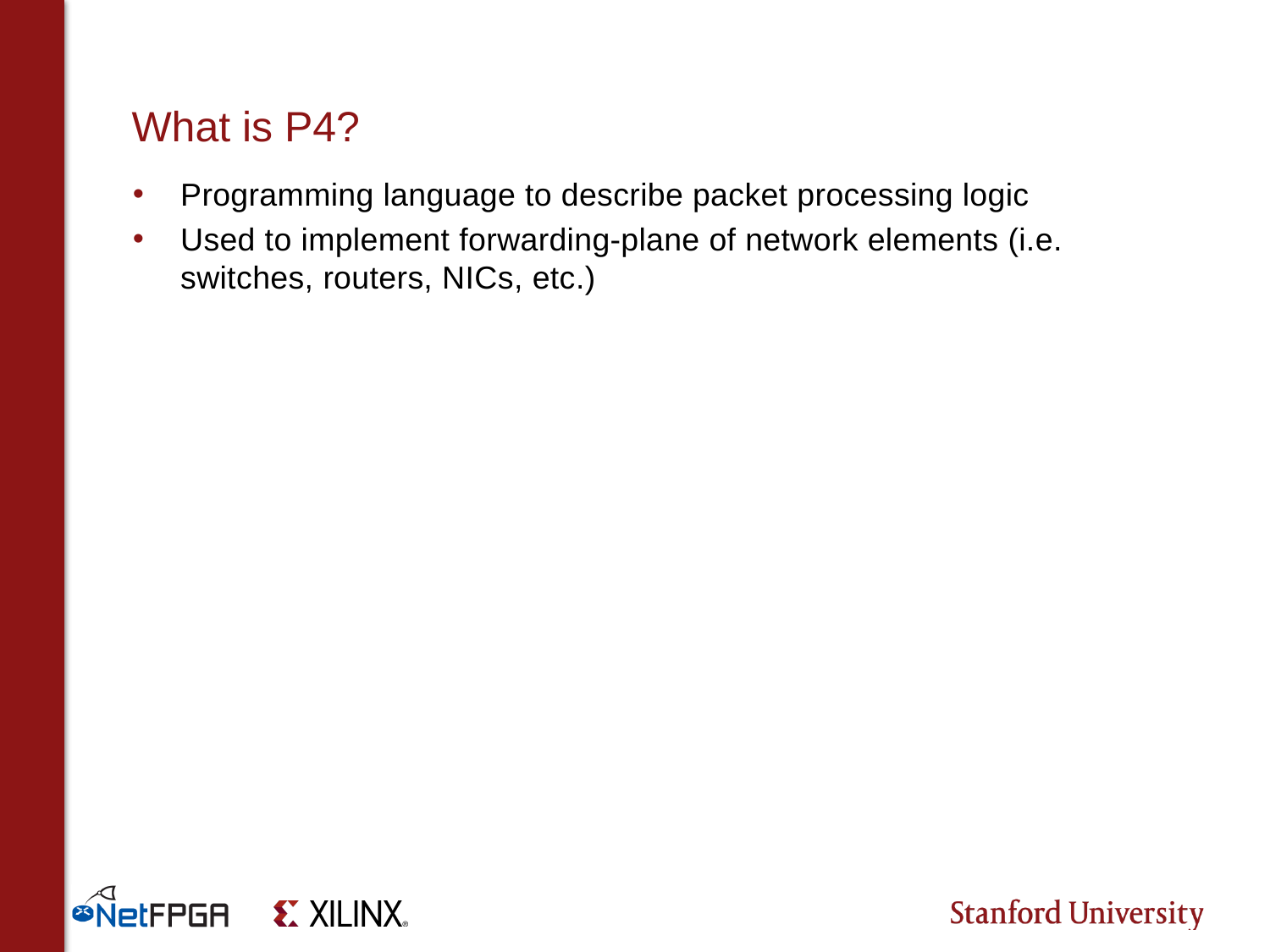

# What is P4?
Programming language to describe packet processing logic
Used to implement forwarding-plane of network elements (i.e. switches, routers, NICs, etc.)